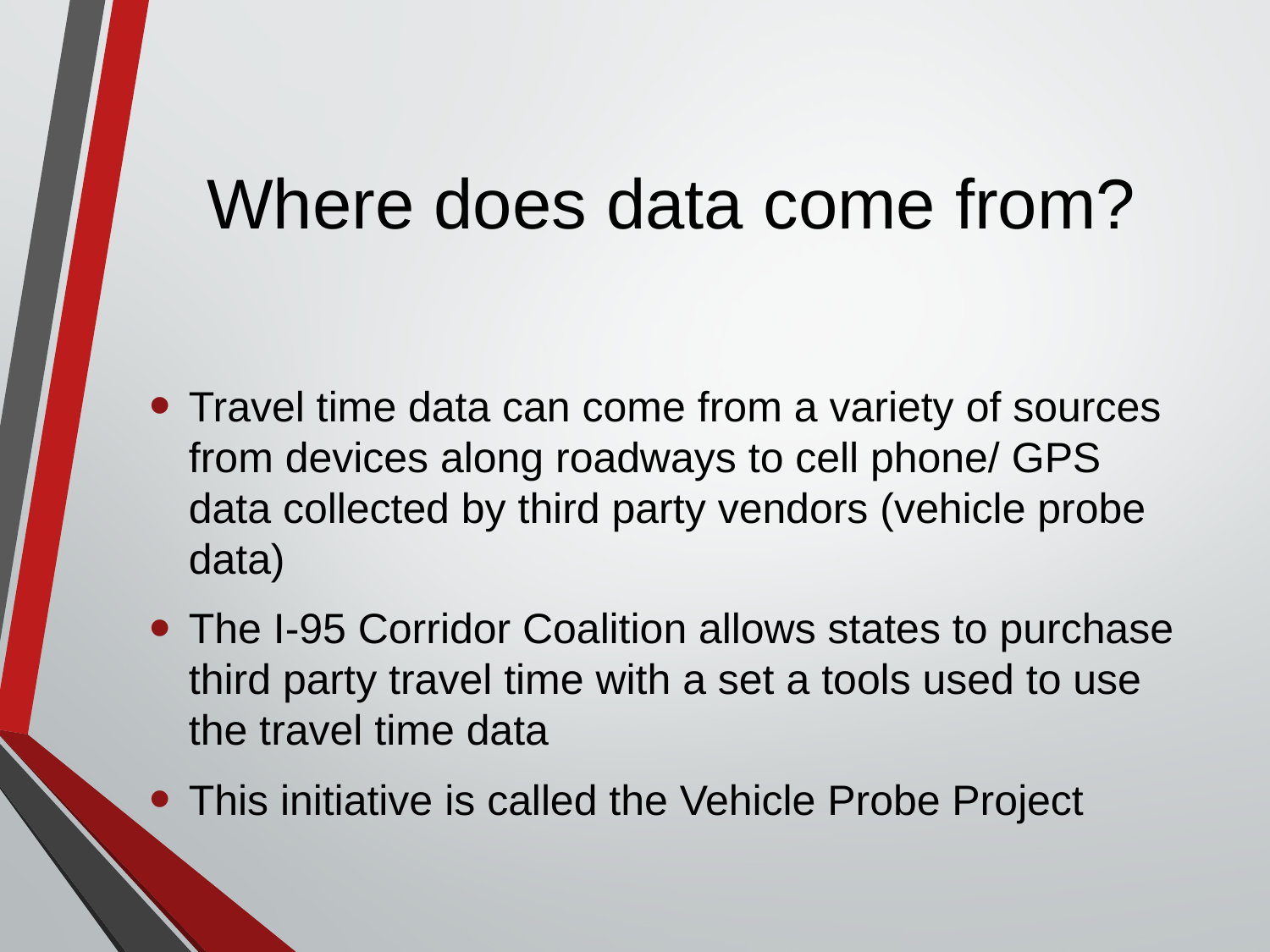

# Where does data come from?
Travel time data can come from a variety of sources from devices along roadways to cell phone/ GPS data collected by third party vendors (vehicle probe data)
The I-95 Corridor Coalition allows states to purchase third party travel time with a set a tools used to use the travel time data
This initiative is called the Vehicle Probe Project